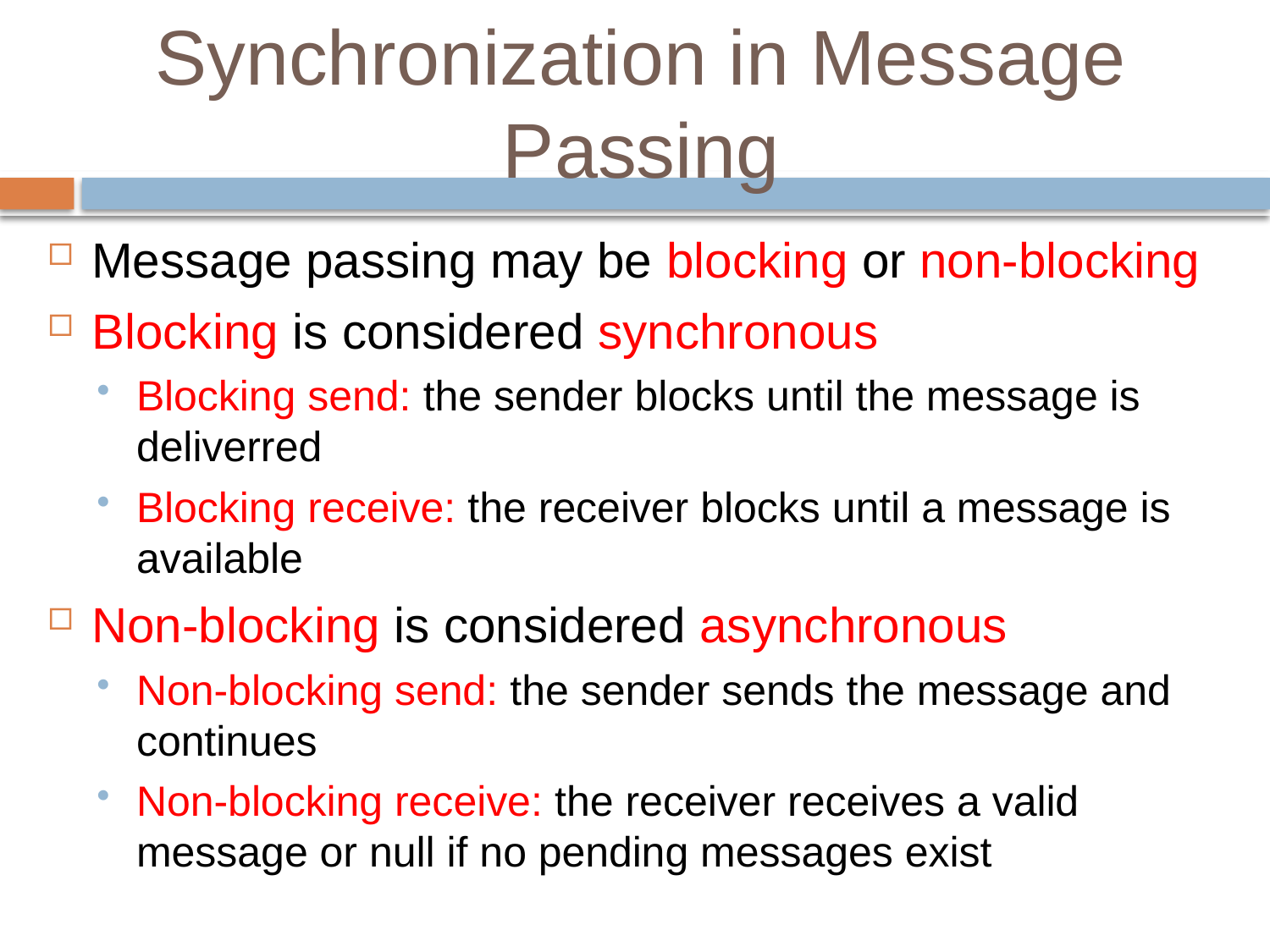

# Synchronization in Message Passing
Message passing may be blocking or non-blocking
Blocking is considered synchronous
Blocking send: the sender blocks until the message is deliverred
Blocking receive: the receiver blocks until a message is available
Non-blocking is considered asynchronous
Non-blocking send: the sender sends the message and continues
Non-blocking receive: the receiver receives a valid message or null if no pending messages exist